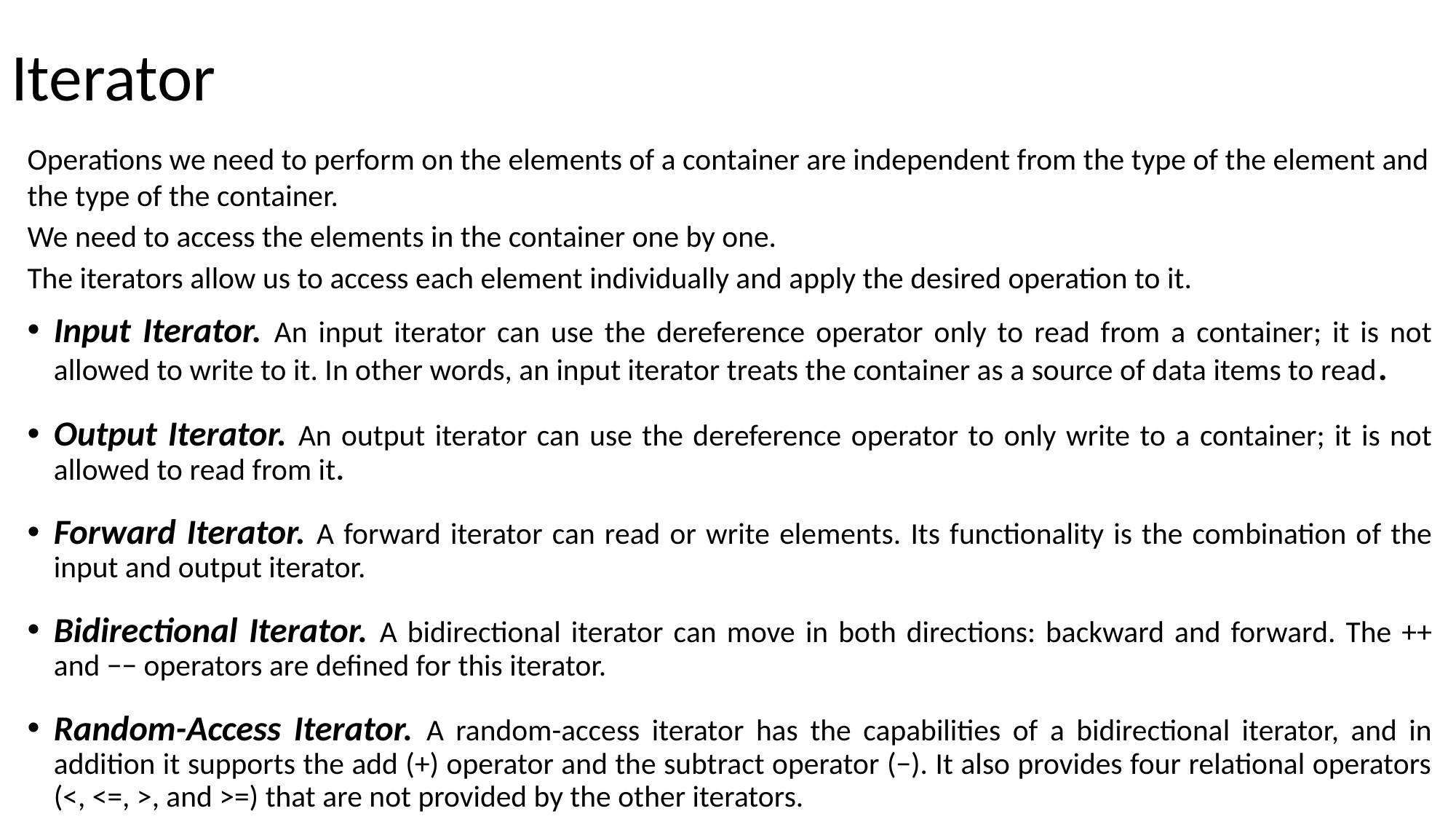

# Iterator
Operations we need to perform on the elements of a container are independent from the type of the element and the type of the container.
We need to access the elements in the container one by one.
The iterators allow us to access each element individually and apply the desired operation to it.
Input Iterator. An input iterator can use the dereference operator only to read from a container; it is not allowed to write to it. In other words, an input iterator treats the container as a source of data items to read.
Output Iterator. An output iterator can use the dereference operator to only write to a container; it is not allowed to read from it.
Forward Iterator. A forward iterator can read or write elements. Its functionality is the combination of the input and output iterator.
Bidirectional Iterator. A bidirectional iterator can move in both directions: backward and forward. The ++ and −− operators are defined for this iterator.
Random-Access Iterator. A random-access iterator has the capabilities of a bidirectional iterator, and in addition it supports the add (+) operator and the subtract operator (−). It also provides four relational operators (<, <=, >, and >=) that are not provided by the other iterators.